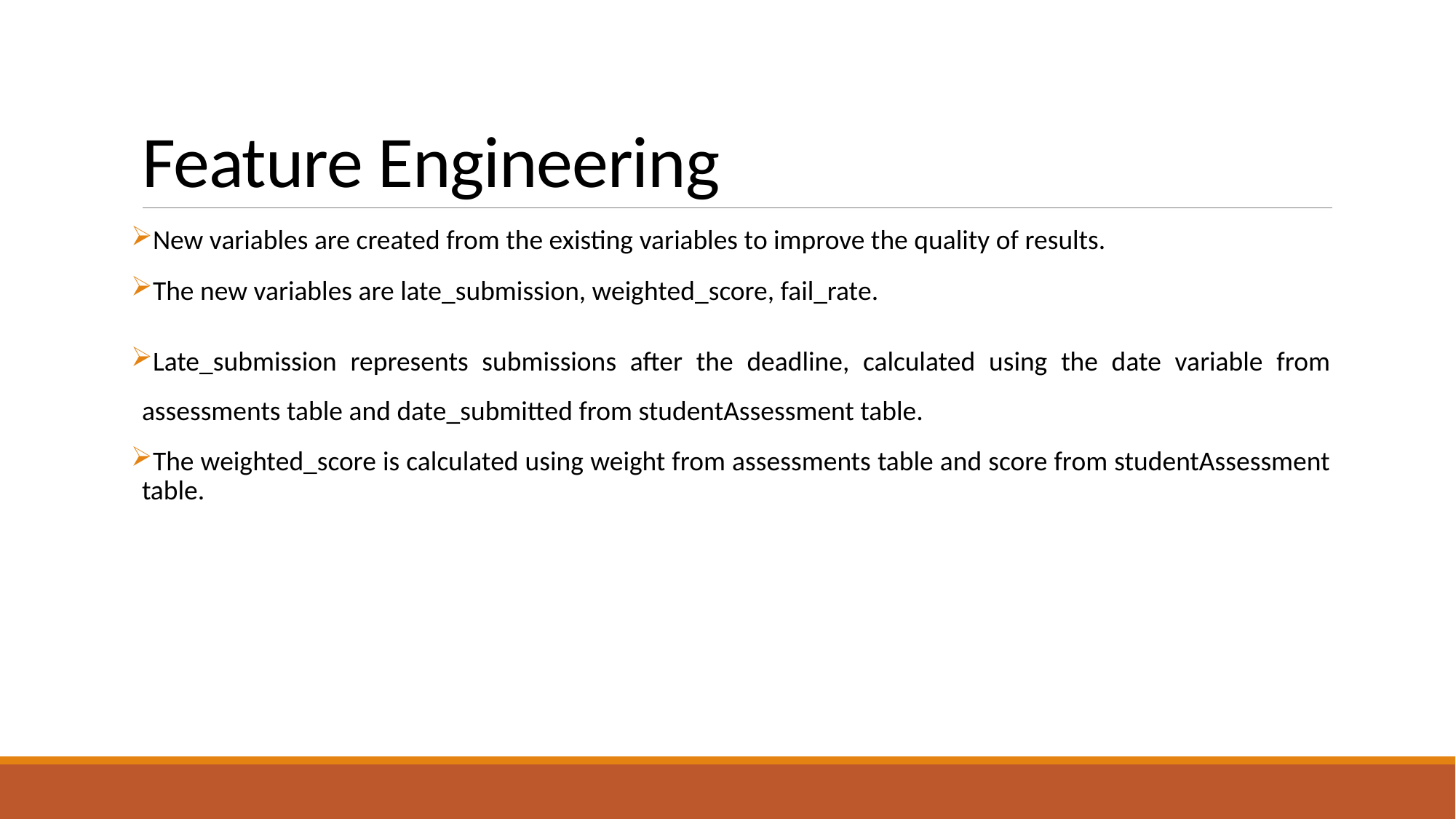

# Feature Engineering
New variables are created from the existing variables to improve the quality of results.
The new variables are late_submission, weighted_score, fail_rate.
Late_submission represents submissions after the deadline, calculated using the date variable from assessments table and date_submitted from studentAssessment table.
The weighted_score is calculated using weight from assessments table and score from studentAssessment table.